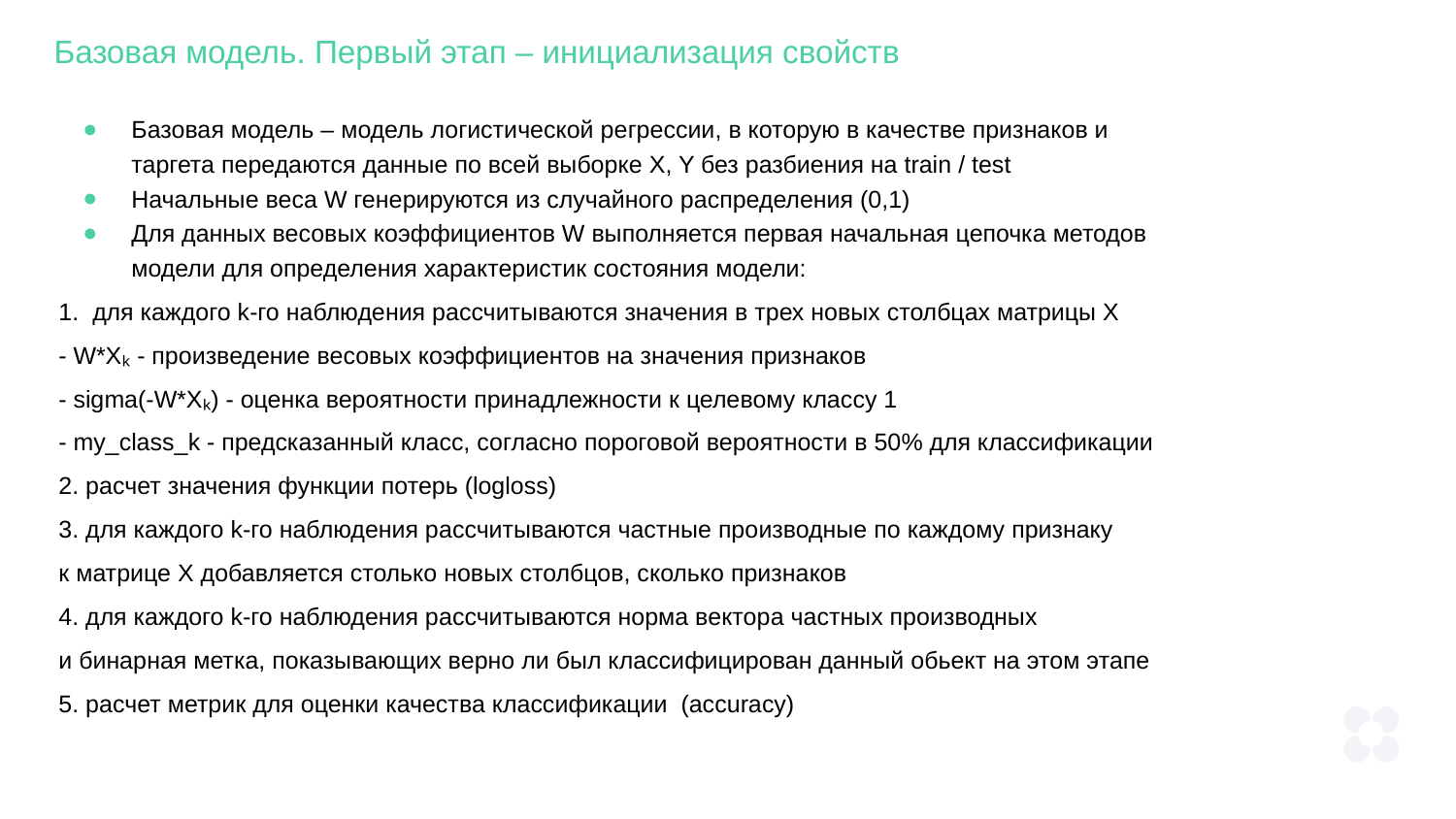

Базовая модель. Первый этап – инициализация свойств
Базовая модель – модель логистической регрессии, в которую в качестве признаков и таргета передаются данные по всей выборке X, Y без разбиения на train / test
Начальные веса W генерируются из случайного распределения (0,1)
Для данных весовых коэффициентов W выполняется первая начальная цепочка методов модели для определения характеристик состояния модели:
1.  для каждого k-го наблюдения рассчитываются значения в трех новых столбцах матрицы X
- W*Xₖ - произведение весовых коэффициентов на значения признаков
- sigma(-W*Xₖ) - оценка вероятности принадлежности к целевому классу 1
- my_class_k - предсказанный класс, согласно пороговой вероятности в 50% для классификации
2. расчет значения функции потерь (logloss)
3. для каждого k-го наблюдения рассчитываются частные производные по каждому признаку
к матрице X добавляется столько новых столбцов, сколько признаков
4. для каждого k-го наблюдения рассчитываются норма вектора частных производных
и бинарная метка, показывающих верно ли был классифицирован данный обьект на этом этапе
5. расчет метрик для оценки качества классификации  (accuracy)